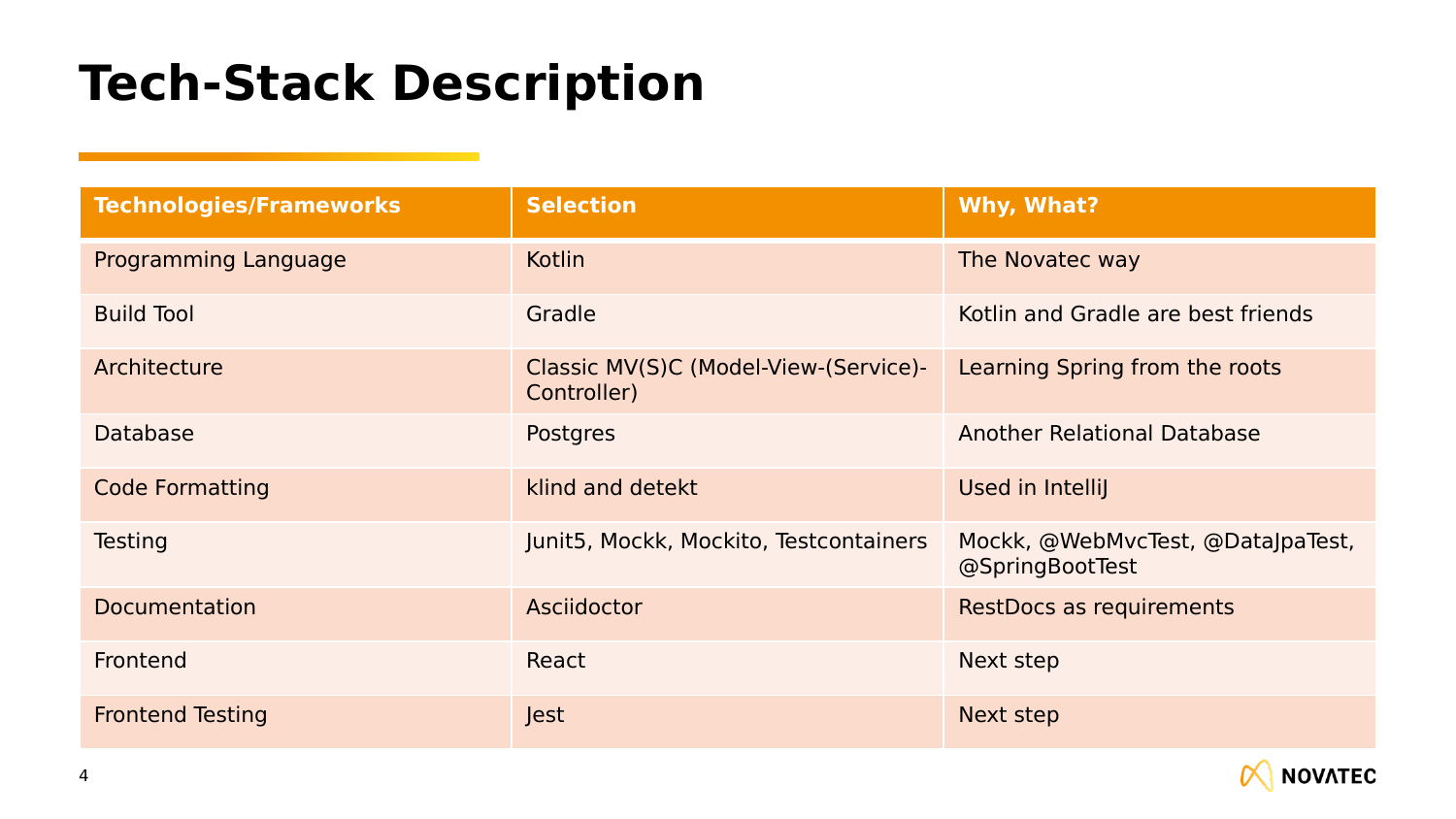

# Tech-Stack Description
| Technologies/Frameworks | Selection | Why, What? |
| --- | --- | --- |
| Programming Language | Kotlin | The Novatec way |
| Build Tool | Gradle | Kotlin and Gradle are best friends |
| Architecture | Classic MV(S)C (Model-View-(Service)-Controller) | Learning Spring from the roots |
| Database | Postgres | Another Relational Database |
| Code Formatting | klind and detekt | Used in IntelliJ |
| Testing | Junit5, Mockk, Mockito, Testcontainers | Mockk, @WebMvcTest, @DataJpaTest, @SpringBootTest |
| Documentation | Asciidoctor | RestDocs as requirements |
| Frontend | React | Next step |
| Frontend Testing | Jest | Next step |
4